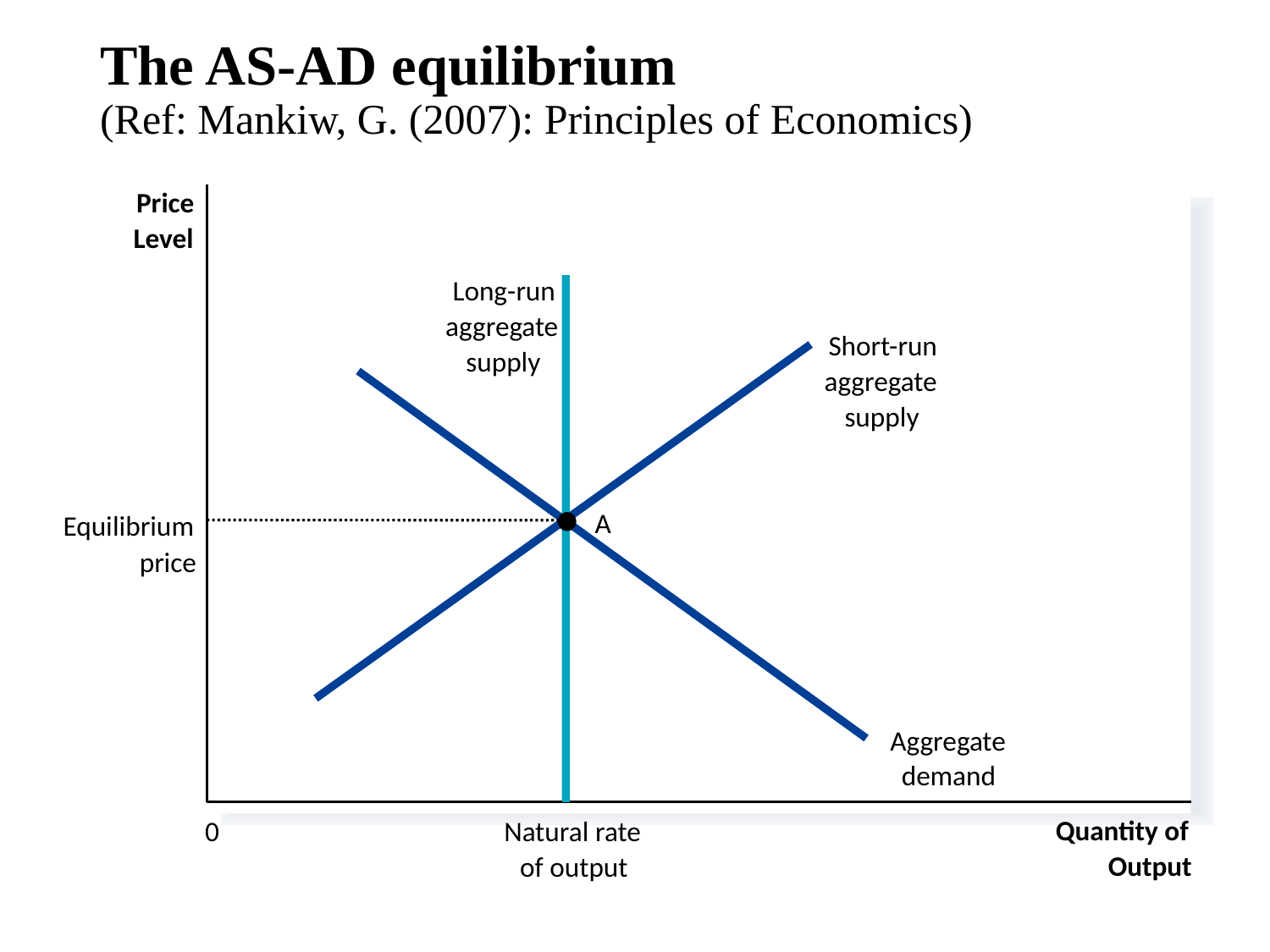

# The AS-AD equilibrium (Ref: Mankiw, G. (2007): Principles of Economics)
Price

Level
Long-run

aggregate
supply
Short-run

aggregate
supply

Aggregate
demand
A
Equilibrium

price
Quantity of
0
Natural rate
of output
Output